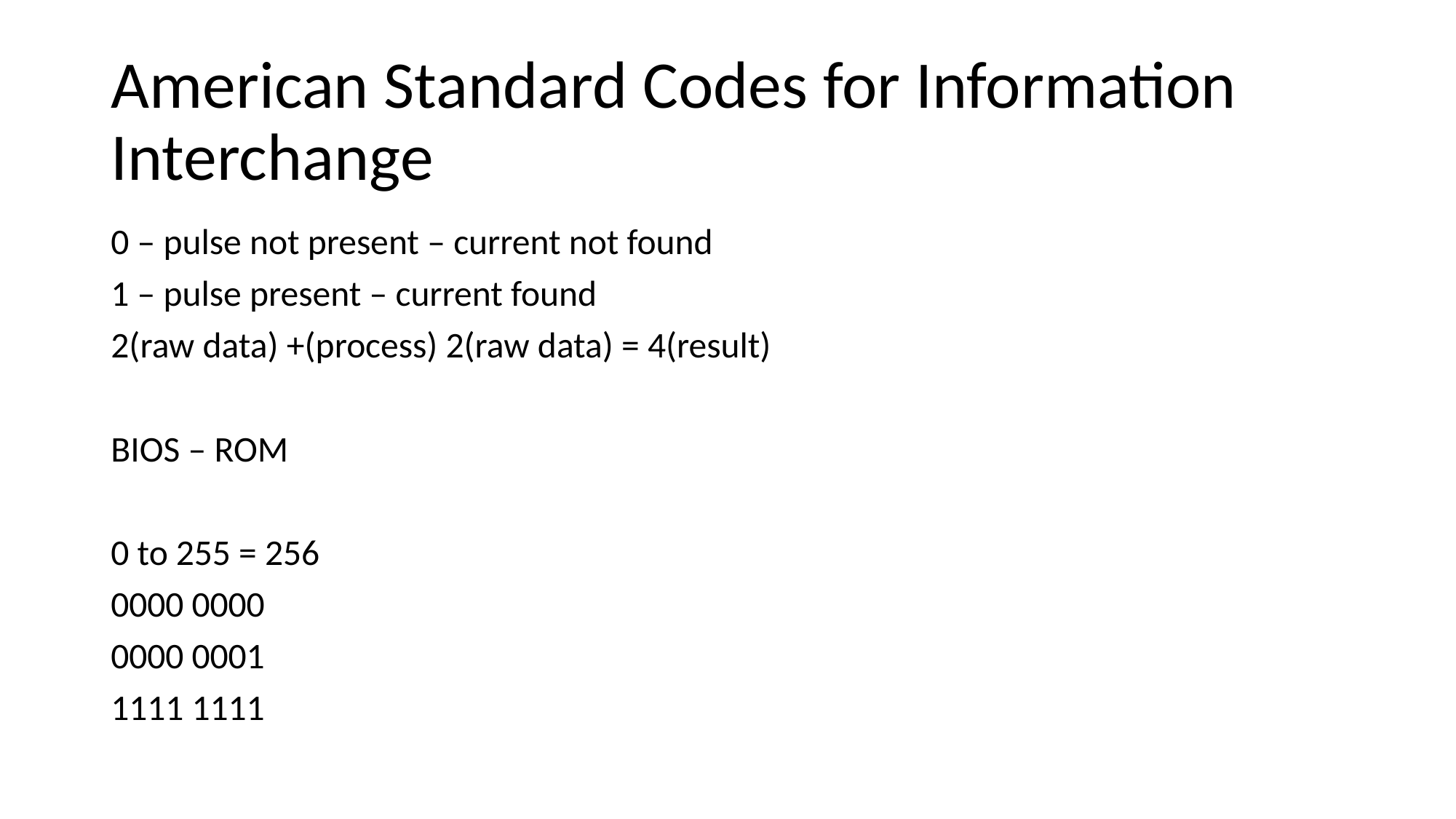

# American Standard Codes for Information Interchange
0 – pulse not present – current not found
1 – pulse present – current found
2(raw data) +(process) 2(raw data) = 4(result)

BIOS – ROM

0 to 255 = 256
0000 0000
0000 0001
1111 1111